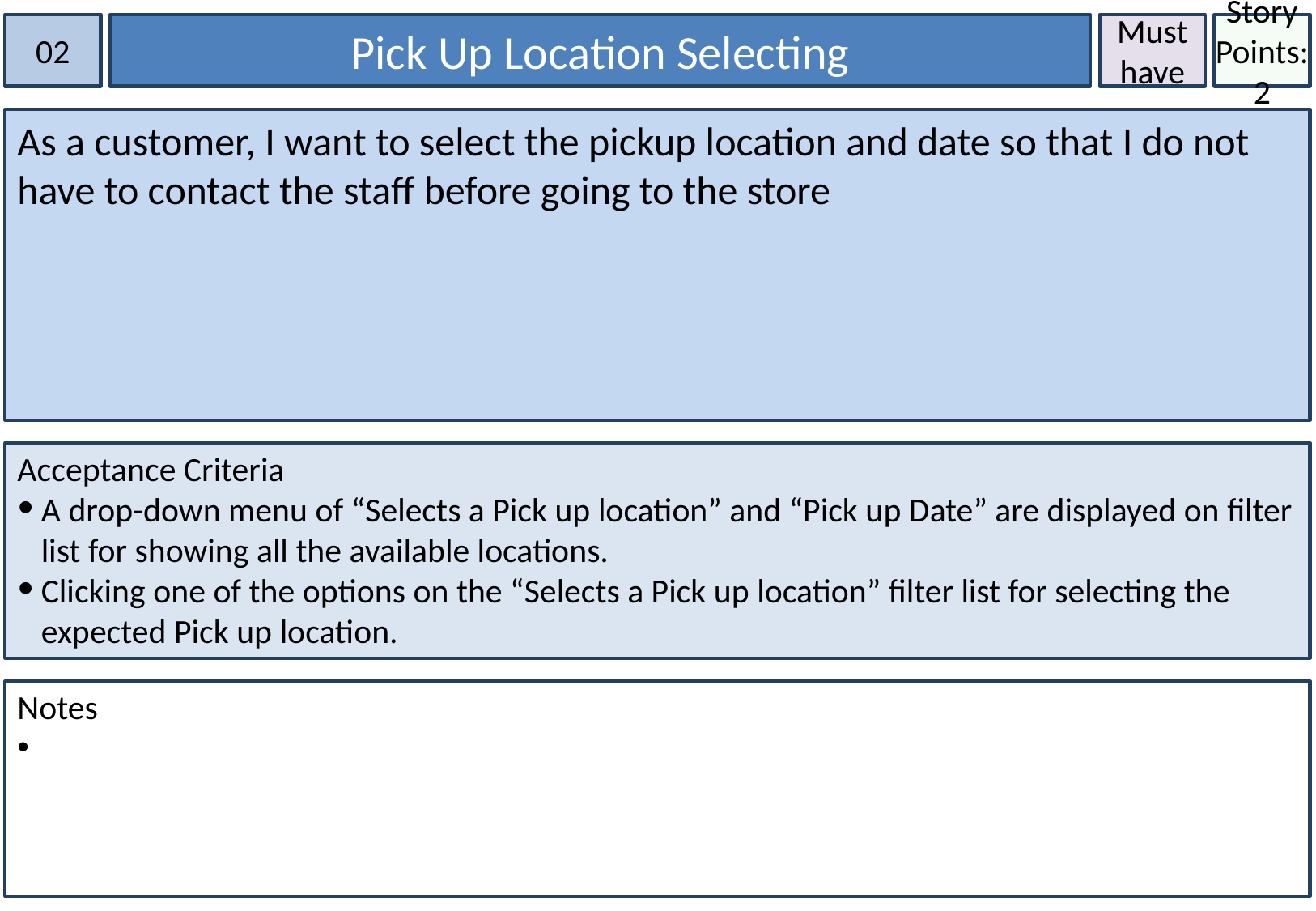

02
Pick Up Location Selecting

Must
have

Story Points:2
As a customer, I want to select the pickup location and date so that I do not have to contact the staff before going to the store
Acceptance Criteria
A drop-down menu of “Selects a Pick up location” and “Pick up Date” are displayed on filter list for showing all the available locations.
Clicking one of the options on the “Selects a Pick up location” filter list for selecting the expected Pick up location.
Notes